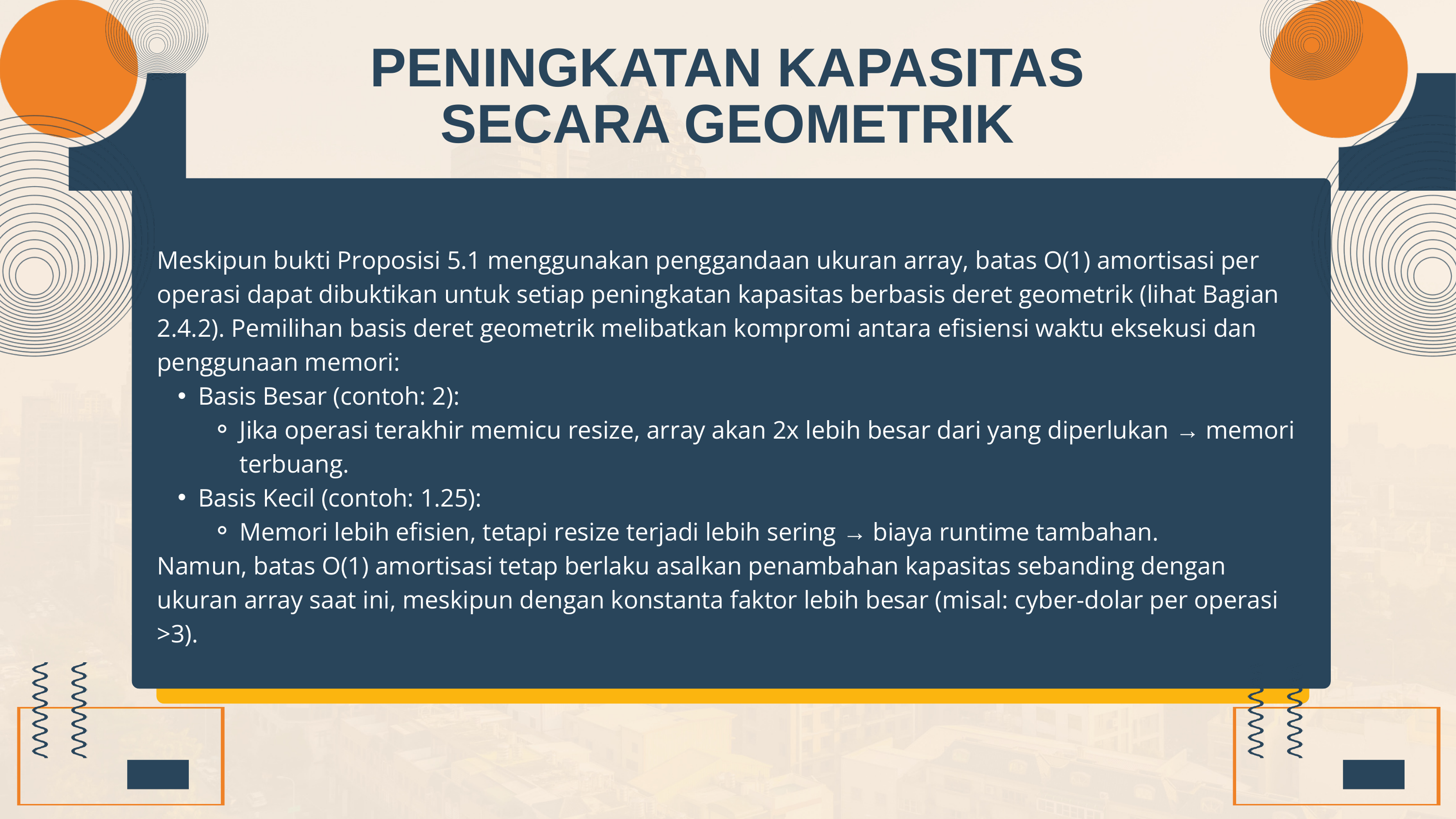

PENINGKATAN KAPASITAS SECARA GEOMETRIK

Meskipun bukti Proposisi 5.1 menggunakan penggandaan ukuran array, batas O(1) amortisasi per operasi dapat dibuktikan untuk setiap peningkatan kapasitas berbasis deret geometrik (lihat Bagian 2.4.2). Pemilihan basis deret geometrik melibatkan kompromi antara efisiensi waktu eksekusi dan penggunaan memori:
Basis Besar (contoh: 2):
Jika operasi terakhir memicu resize, array akan 2x lebih besar dari yang diperlukan → memori terbuang.
Basis Kecil (contoh: 1.25):
Memori lebih efisien, tetapi resize terjadi lebih sering → biaya runtime tambahan.
Namun, batas O(1) amortisasi tetap berlaku asalkan penambahan kapasitas sebanding dengan ukuran array saat ini, meskipun dengan konstanta faktor lebih besar (misal: cyber-dolar per operasi >3).